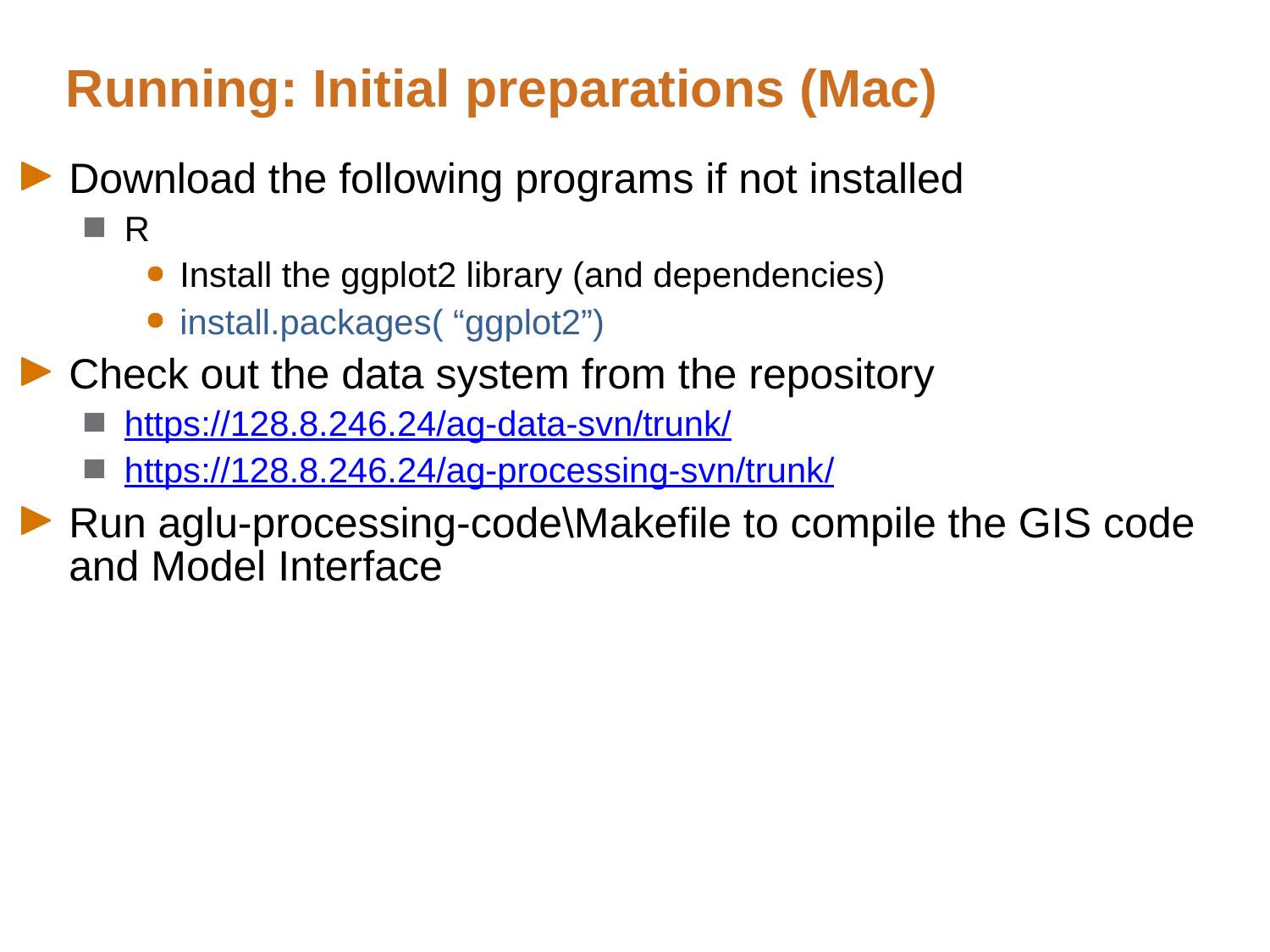

# Running: Initial preparations (Mac)
Download the following programs if not installed
R
Install the ggplot2 library (and dependencies)
install.packages( “ggplot2”)
Check out the data system from the repository
https://128.8.246.24/ag-data-svn/trunk/
https://128.8.246.24/ag-processing-svn/trunk/
Run aglu-processing-code\Makefile to compile the GIS code and Model Interface